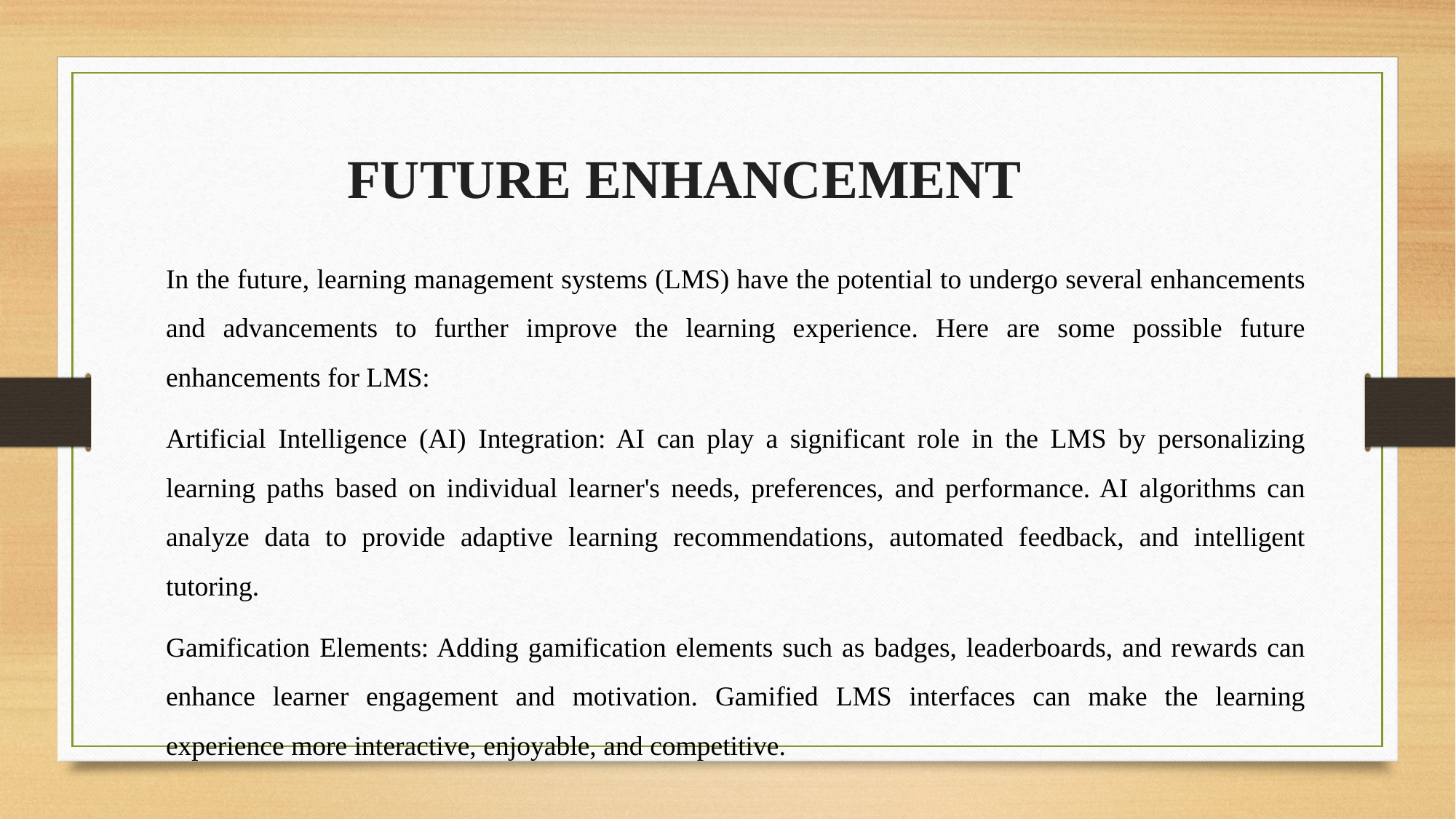

FUTURE ENHANCEMENT
In the future, learning management systems (LMS) have the potential to undergo several enhancements and advancements to further improve the learning experience. Here are some possible future enhancements for LMS:
Artificial Intelligence (AI) Integration: AI can play a significant role in the LMS by personalizing learning paths based on individual learner's needs, preferences, and performance. AI algorithms can analyze data to provide adaptive learning recommendations, automated feedback, and intelligent tutoring.
Gamification Elements: Adding gamification elements such as badges, leaderboards, and rewards can enhance learner engagement and motivation. Gamified LMS interfaces can make the learning experience more interactive, enjoyable, and competitive.